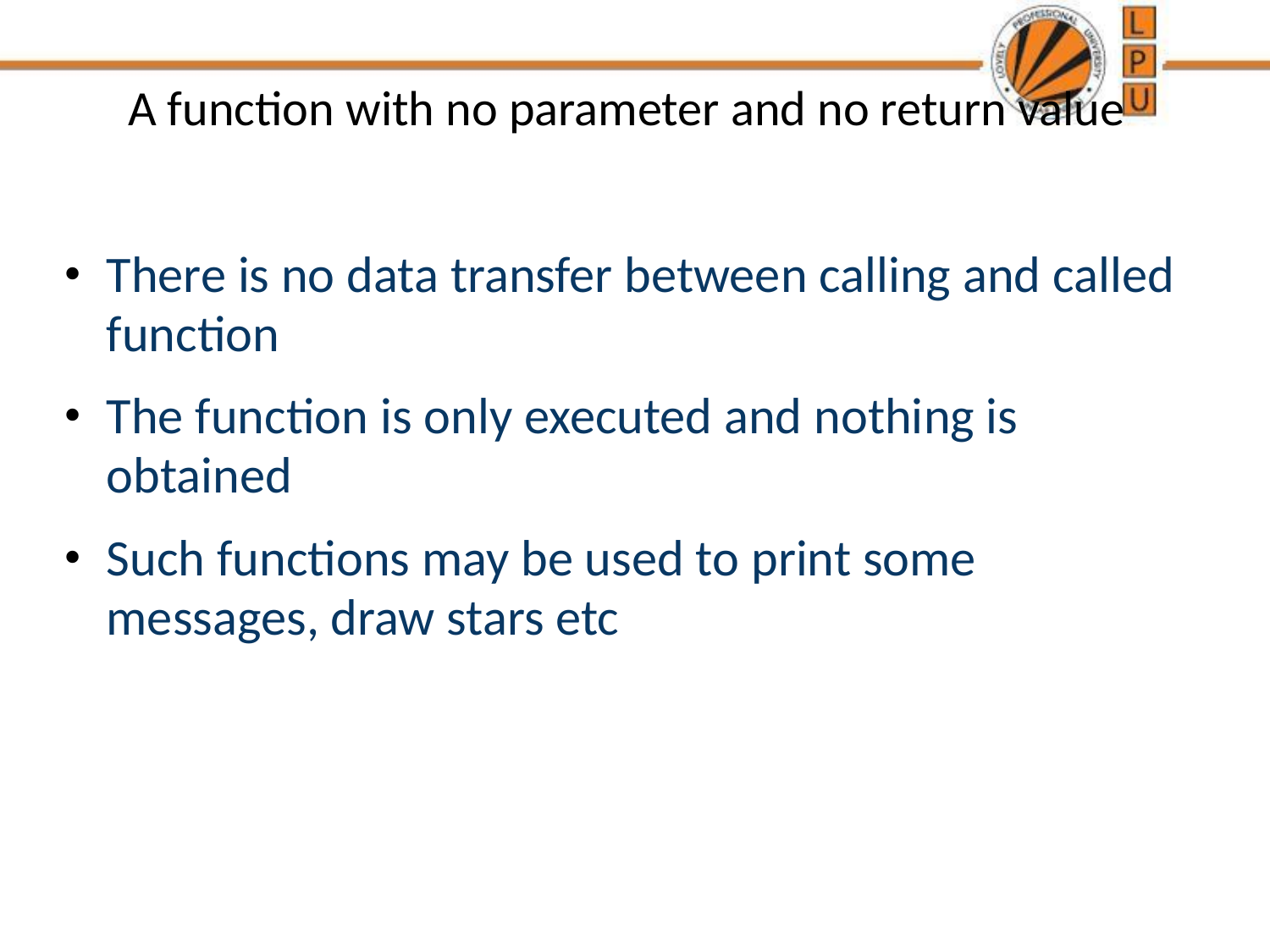

# A function with no parameter and no return value
There is no data transfer between calling and called function
The function is only executed and nothing is obtained
Such functions may be used to print some messages, draw stars etc